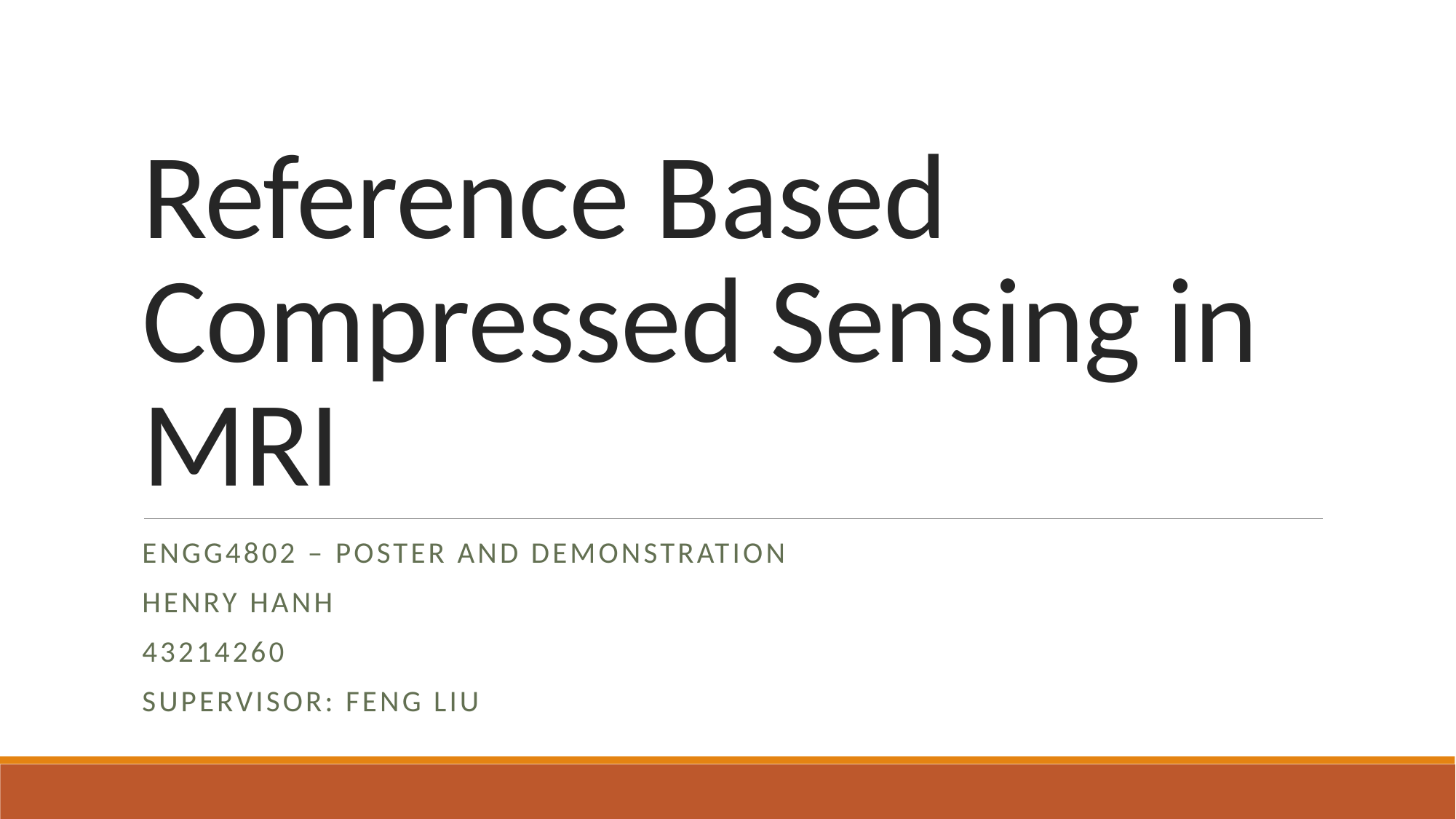

# Reference Based Compressed Sensing in MRI
ENGG4802 – Poster and Demonstration
Henry Hanh
43214260
Supervisor: Feng Liu